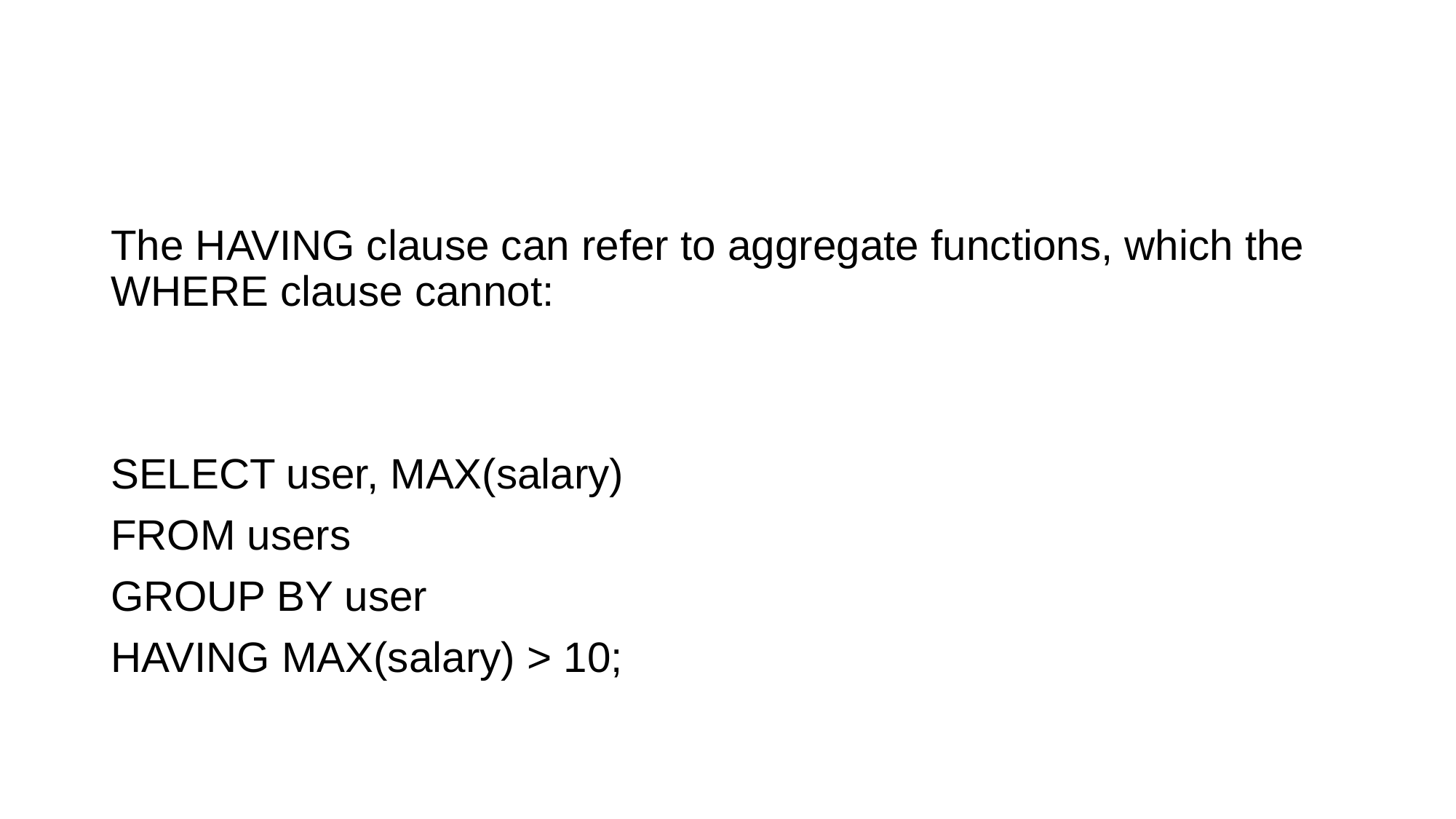

#
The HAVING clause can refer to aggregate functions, which the WHERE clause cannot:

SELECT user, MAX(salary)
FROM users
GROUP BY user
HAVING MAX(salary) > 10;